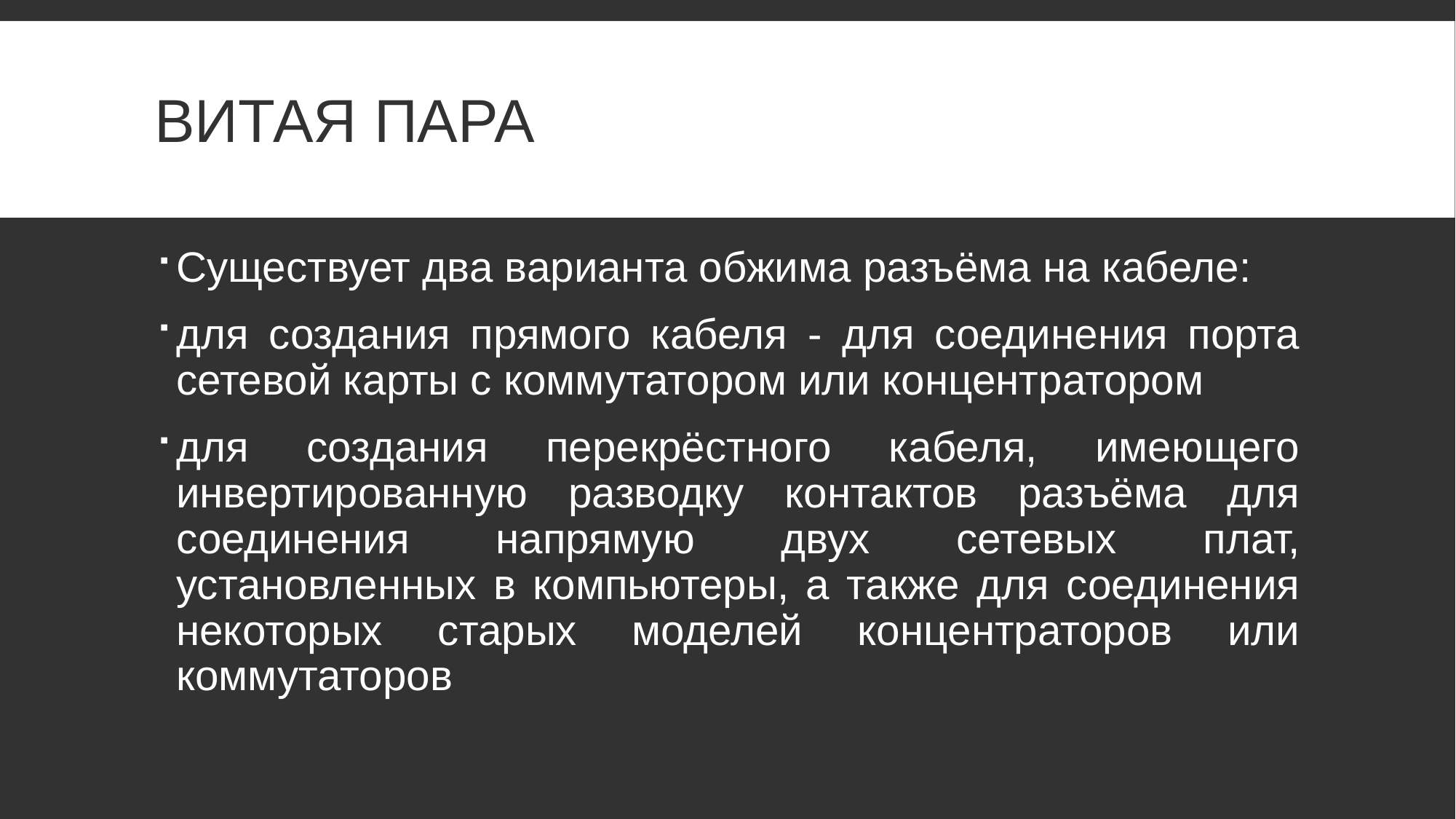

# Витая пара
Существует два варианта обжима разъёма на кабеле:
для создания прямого кабеля - для соединения порта сетевой карты с коммутатором или концентратором
для создания перекрёстного кабеля, имеющего инвертированную разводку контактов разъёма для соединения напрямую двух сетевых плат, установленных в компьютеры, а также для соединения некоторых старых моделей концентраторов или коммутаторов